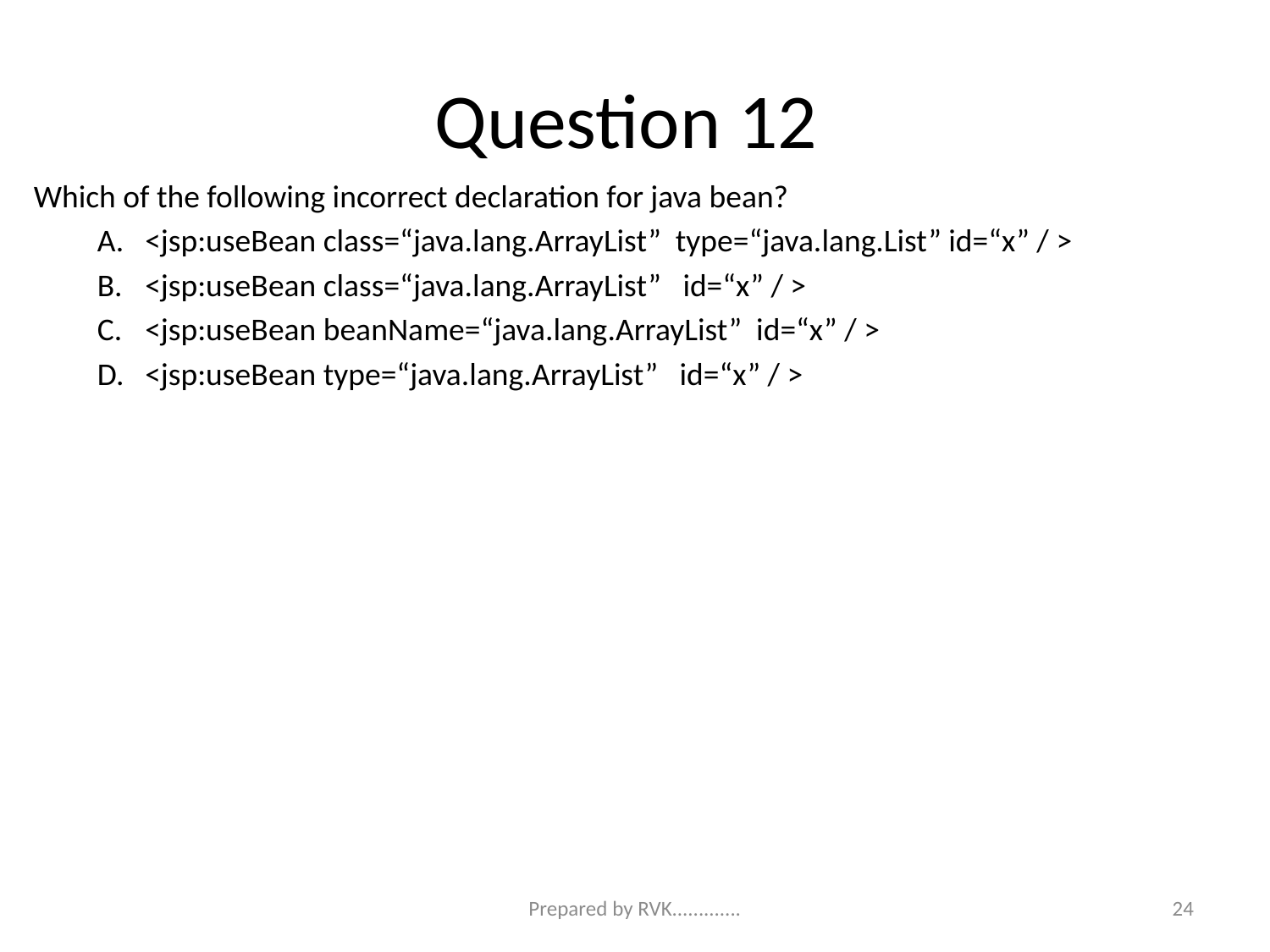

# Question 12
Which of the following incorrect declaration for java bean?
<jsp:useBean class=“java.lang.ArrayList”  type=“java.lang.List” id=“x” / >
<jsp:useBean class=“java.lang.ArrayList”   id=“x” / >
<jsp:useBean beanName=“java.lang.ArrayList”  id=“x” / >
<jsp:useBean type=“java.lang.ArrayList”   id=“x” / >

24
Prepared by RVK.............